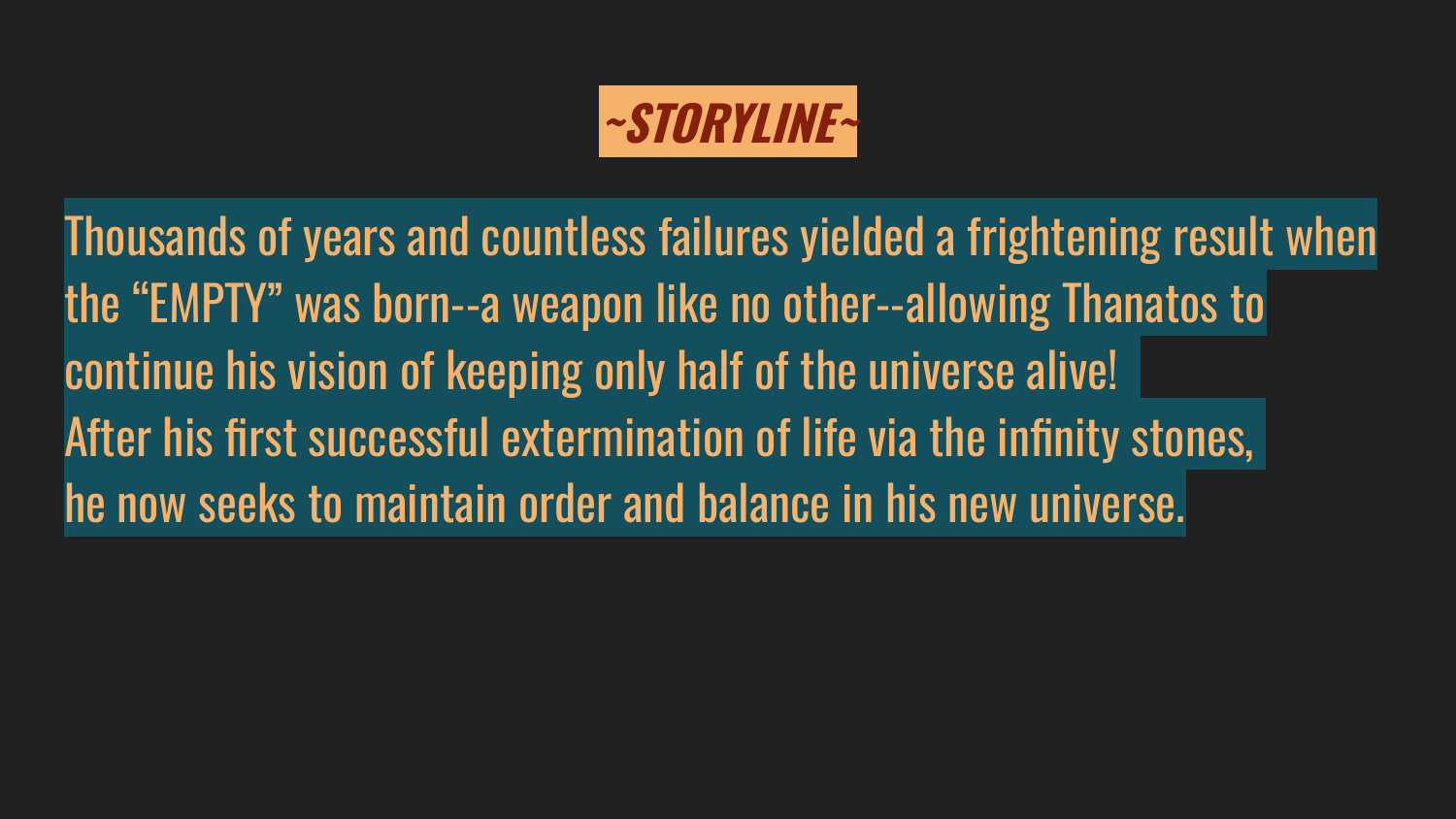

# ~STORYLINE~
Thousands of years and countless failures yielded a frightening result when the “EMPTY” was born--a weapon like no other--allowing Thanatos to continue his vision of keeping only half of the universe alive!
After his first successful extermination of life via the infinity stones,
he now seeks to maintain order and balance in his new universe.